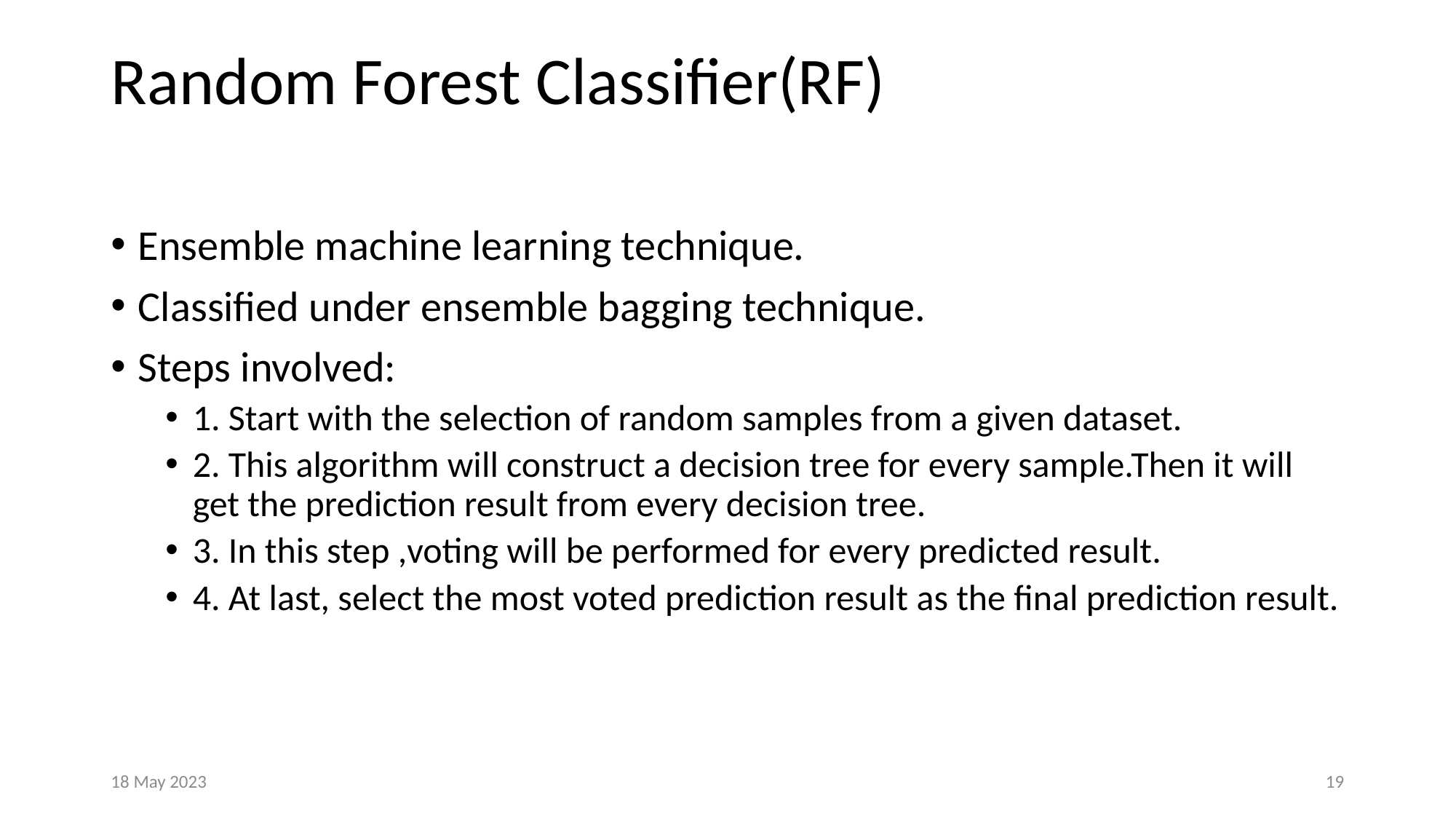

# Random Forest Classifier(RF)
Ensemble machine learning technique.
Classified under ensemble bagging technique.
Steps involved:
1. Start with the selection of random samples from a given dataset.
2. This algorithm will construct a decision tree for every sample.Then it will get the prediction result from every decision tree.
3. In this step ,voting will be performed for every predicted result.
4. At last, select the most voted prediction result as the final prediction result.

18 May 2023
19